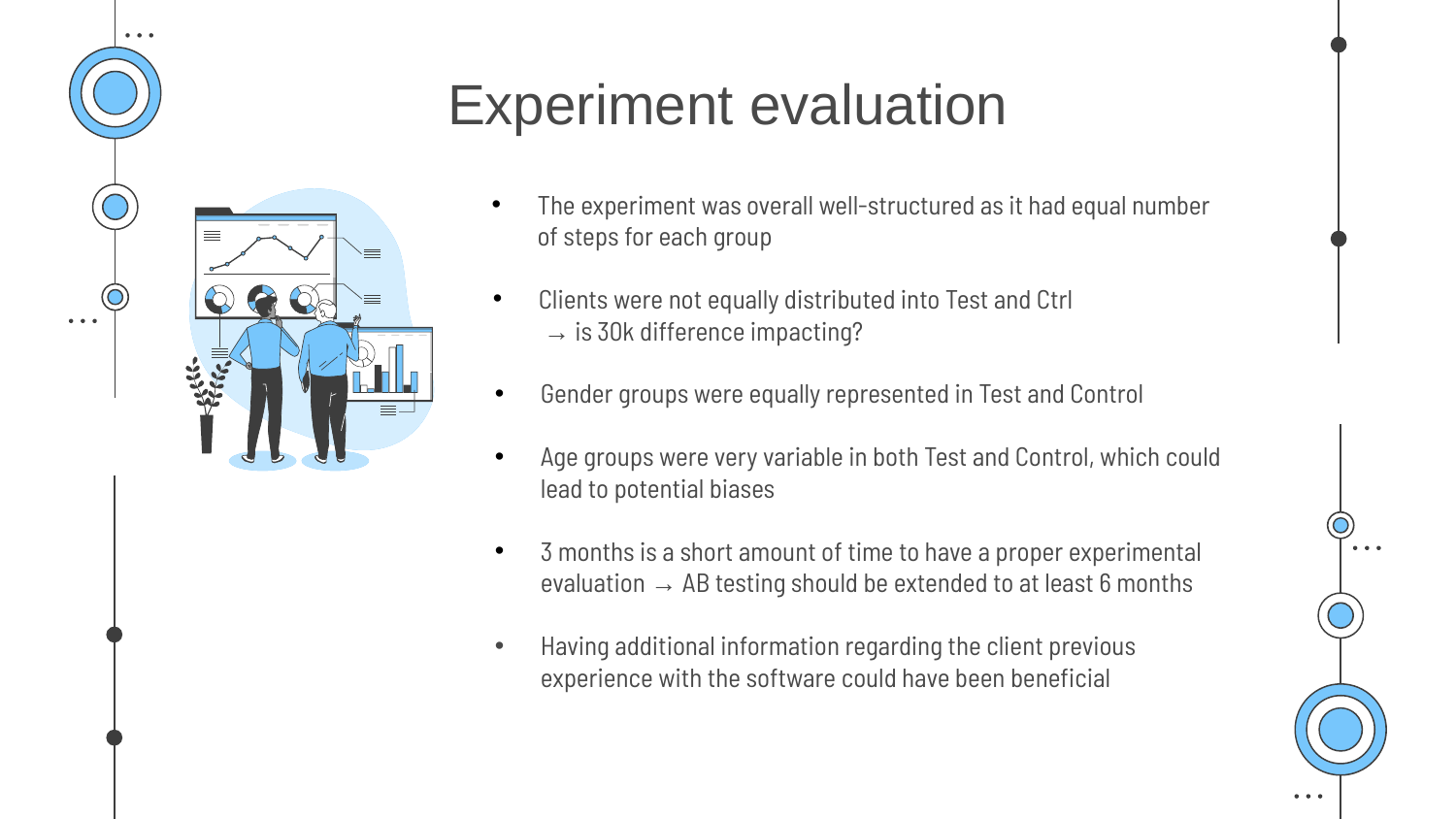

# Experiment evaluation
The experiment was overall well-structured as it had equal number of steps for each group

Clients were not equally distributed into Test and Ctrl
→ is 30k difference impacting?

Gender groups were equally represented in Test and Control

Age groups were very variable in both Test and Control, which could lead to potential biases

3 months is a short amount of time to have a proper experimental evaluation → AB testing should be extended to at least 6 months

Having additional information regarding the client previous experience with the software could have been beneficial